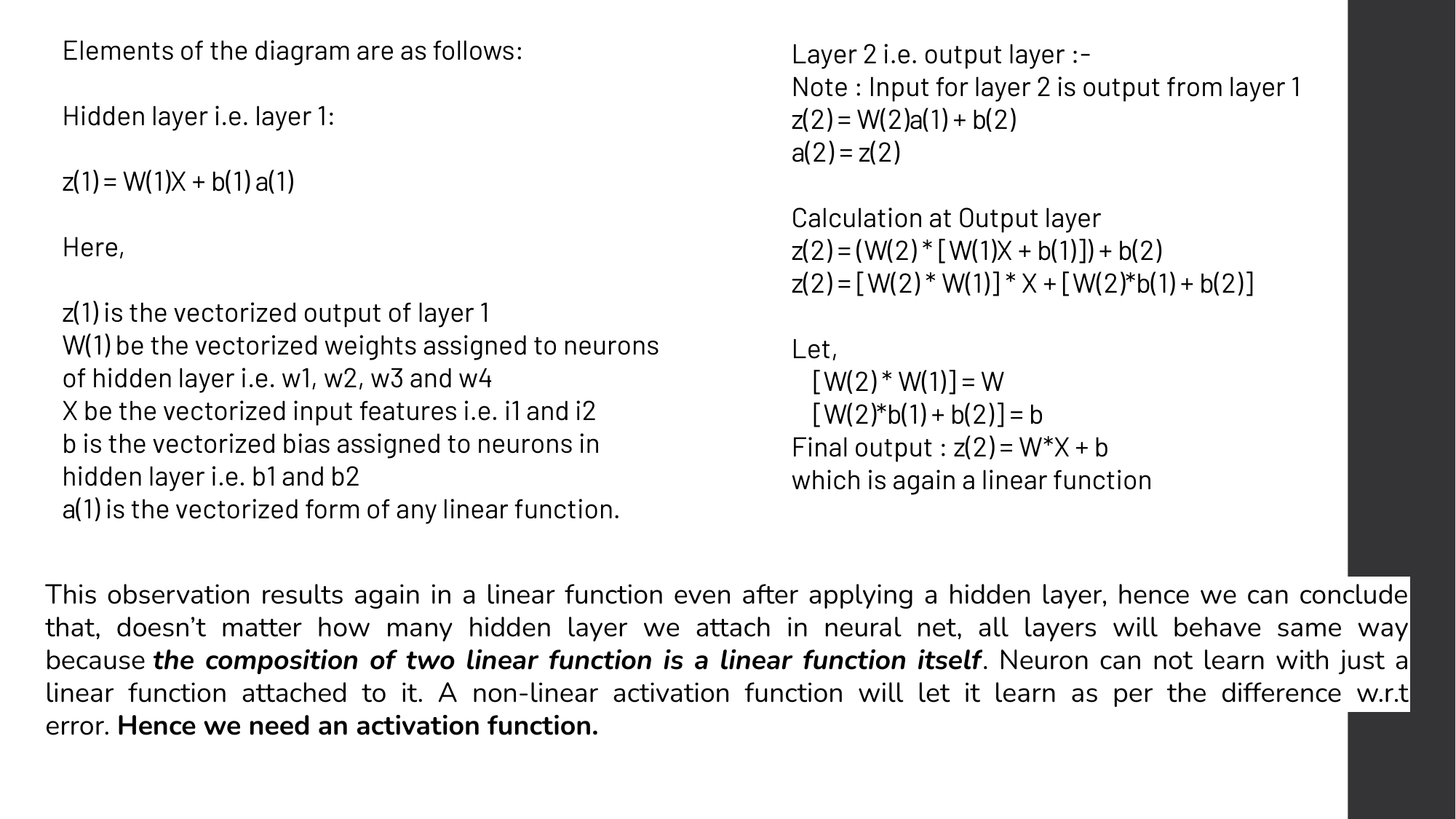

Elements of the diagram are as follows:

Hidden layer i.e. layer 1:

z(1) = W(1)X + b(1) a(1)

Here,

z(1) is the vectorized output of layer 1
W(1) be the vectorized weights assigned to neurons of hidden layer i.e. w1, w2, w3 and w4
X be the vectorized input features i.e. i1 and i2
b is the vectorized bias assigned to neurons in hidden layer i.e. b1 and b2
a(1) is the vectorized form of any linear function.
Layer 2 i.e. output layer :-
Note : Input for layer 2 is output from layer 1
z(2) = W(2)a(1) + b(2)
a(2) = z(2)

Calculation at Output layer
z(2) = (W(2) * [W(1)X + b(1)]) + b(2)
z(2) = [W(2) * W(1)] * X + [W(2)*b(1) + b(2)]

Let,
    [W(2) * W(1)] = W
    [W(2)*b(1) + b(2)] = b
Final output : z(2) = W*X + b
which is again a linear function
This observation results again in a linear function even after applying a hidden layer, hence we can conclude that, doesn’t matter how many hidden layer we attach in neural net, all layers will behave same way because the composition of two linear function is a linear function itself. Neuron can not learn with just a linear function attached to it. A non-linear activation function will let it learn as per the difference w.r.t error. Hence we need an activation function.